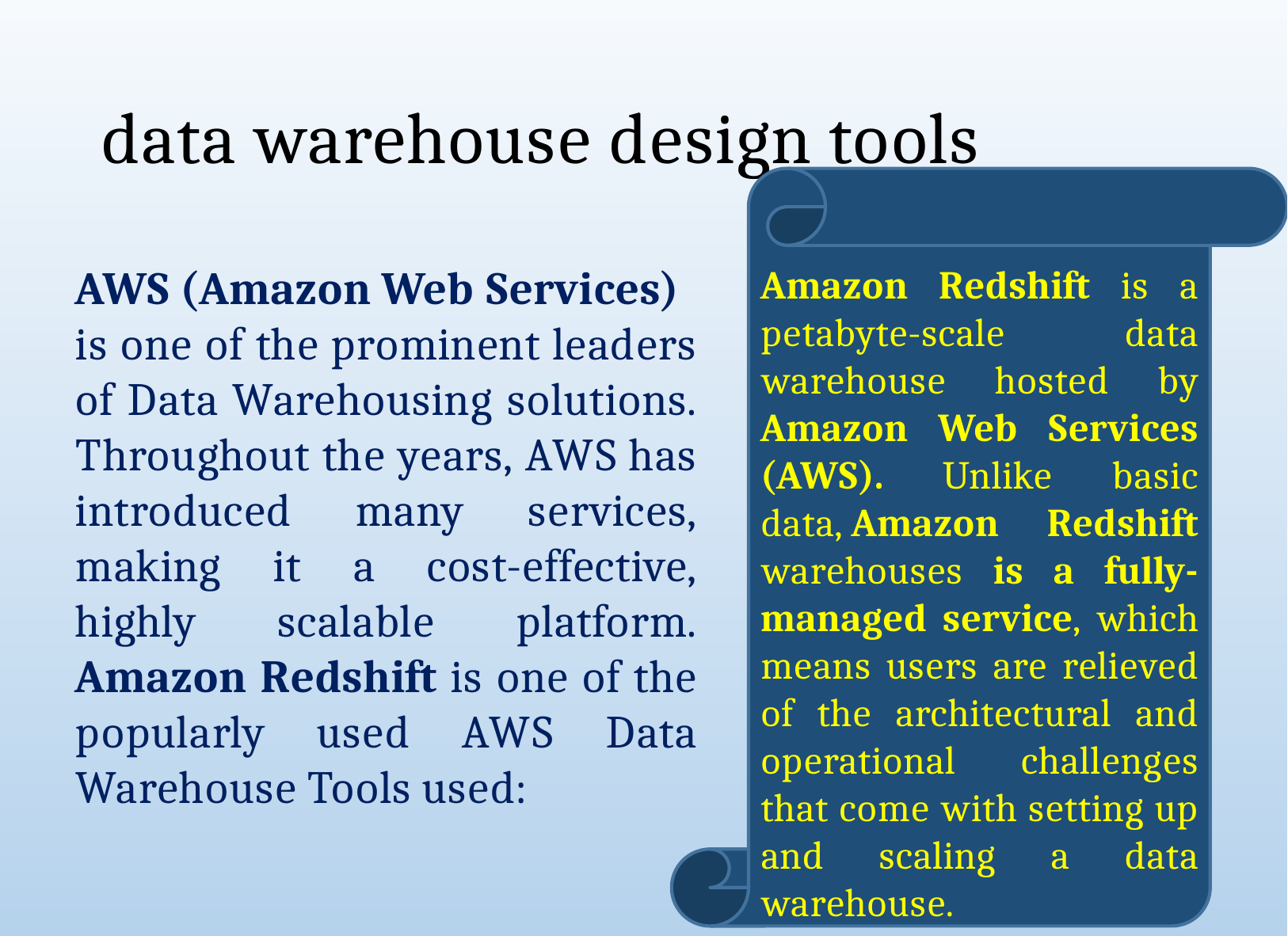

# data warehouse design tools

                                      Amazon Redshift is a petabyte-scale data warehouse hosted by Amazon Web Services (AWS). Unlike basic data, Amazon Redshift warehouses is a fully-managed service, which means users are relieved of the architectural and operational challenges that come with setting up and scaling a data warehouse.

AWS (Amazon Web Services)
is one of the prominent leaders of Data Warehousing solutions. Throughout the years, AWS has introduced many services, making it a cost-effective, highly scalable platform. Amazon Redshift is one of the popularly used AWS Data Warehouse Tools used: